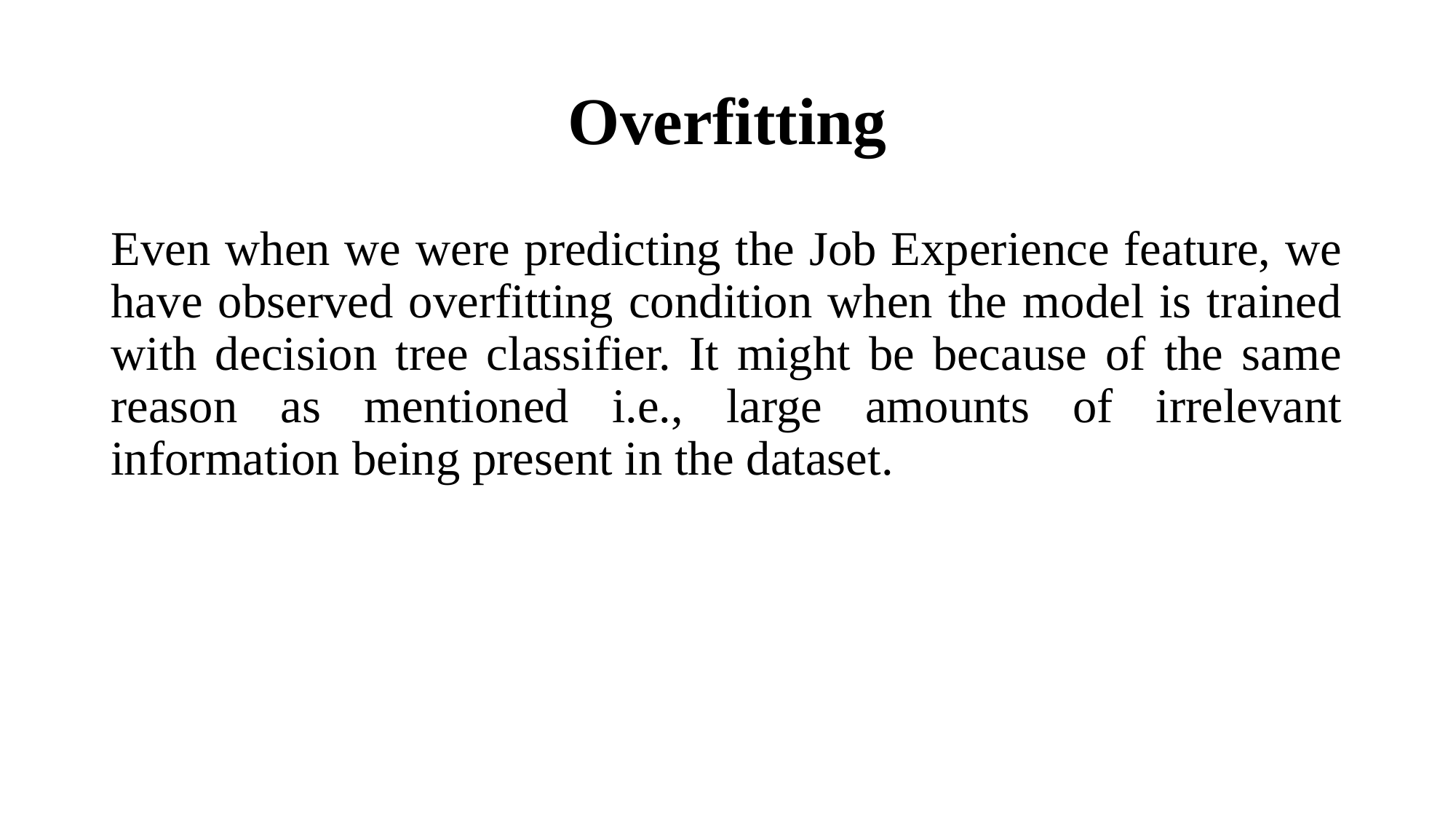

# Overfitting
Even when we were predicting the Job Experience feature, we have observed overfitting condition when the model is trained with decision tree classifier. It might be because of the same reason as mentioned i.e., large amounts of irrelevant information being present in the dataset.